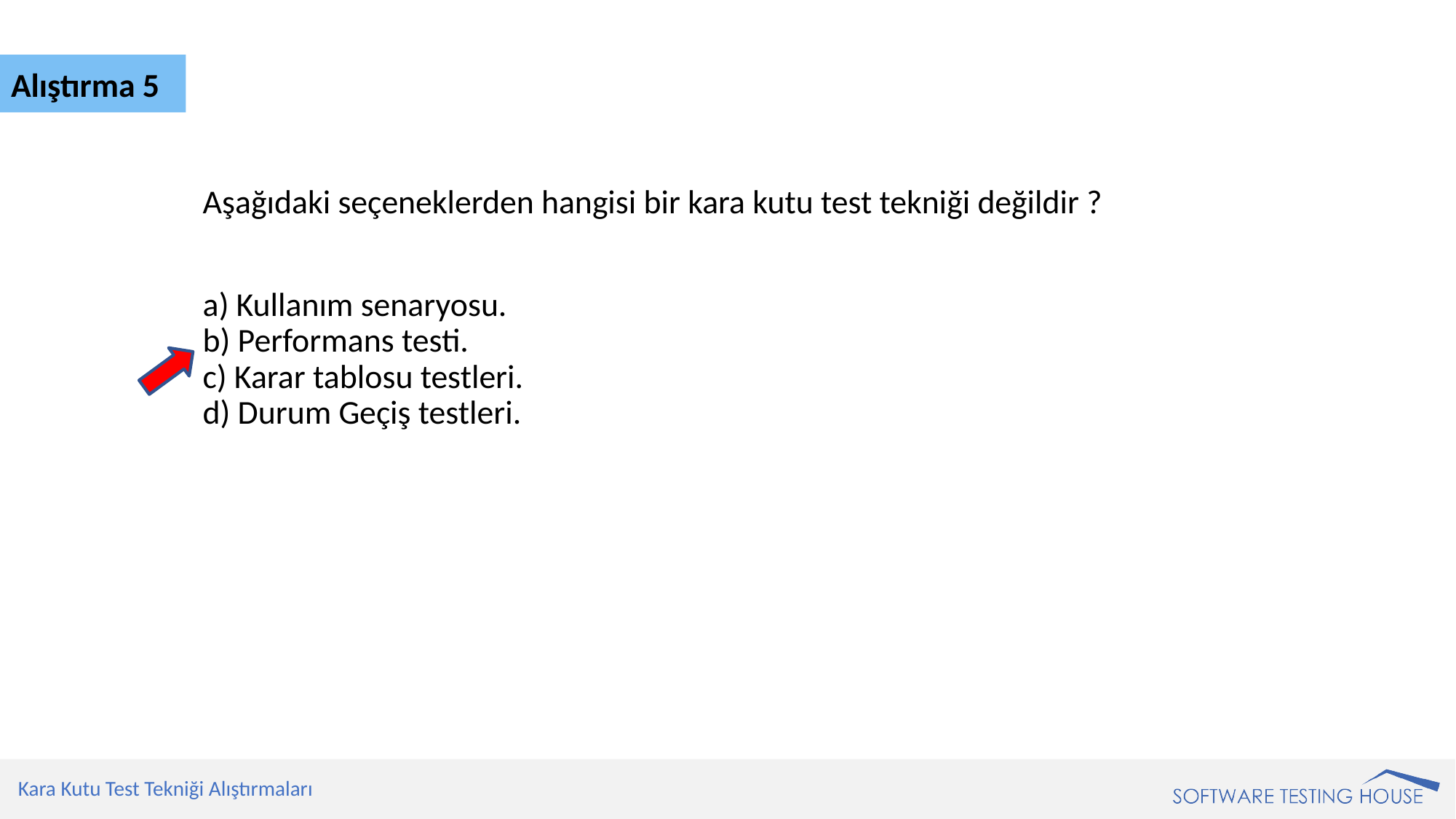

Alıştırma 5
Aşağıdaki seçeneklerden hangisi bir kara kutu test tekniği değildir ?

a) Kullanım senaryosu.
b) Performans testi.
c) Karar tablosu testleri.
d) Durum Geçiş testleri.

Kara Kutu Test Tekniği Alıştırmaları